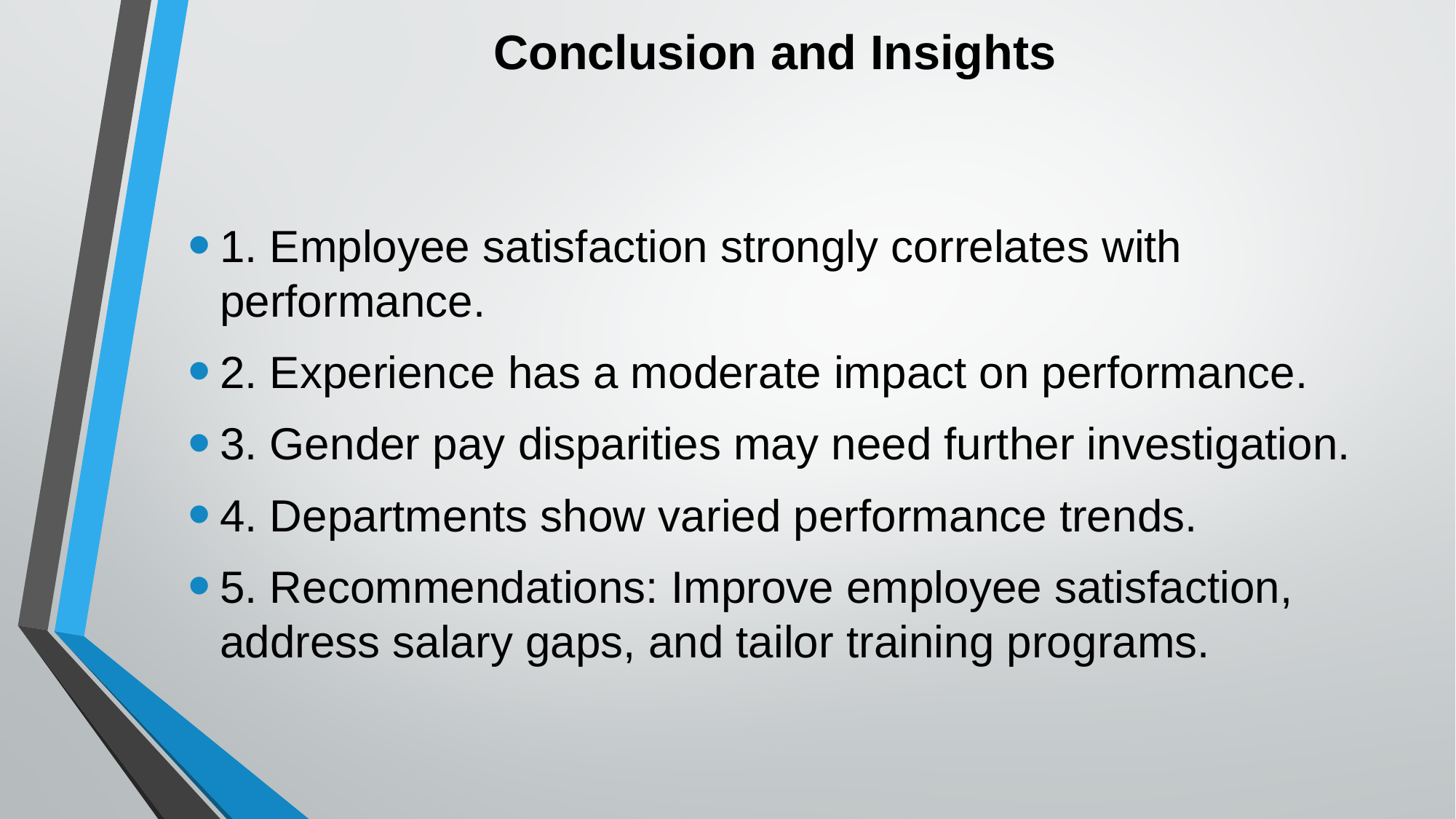

# Conclusion and Insights
1. Employee satisfaction strongly correlates with performance.
2. Experience has a moderate impact on performance.
3. Gender pay disparities may need further investigation.
4. Departments show varied performance trends.
5. Recommendations: Improve employee satisfaction, address salary gaps, and tailor training programs.